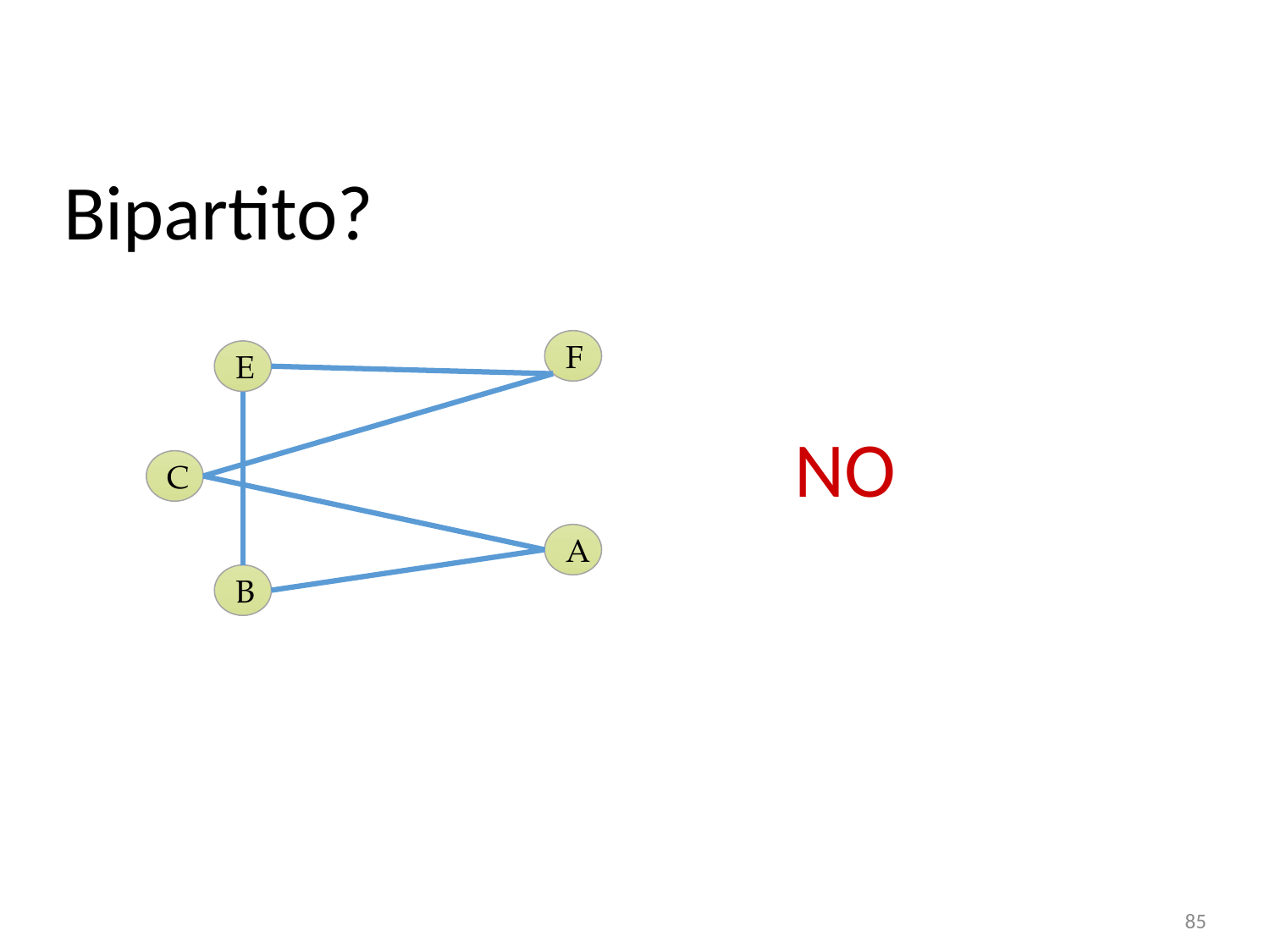

# Bipartito?
F
E
NO
C
A
B
85